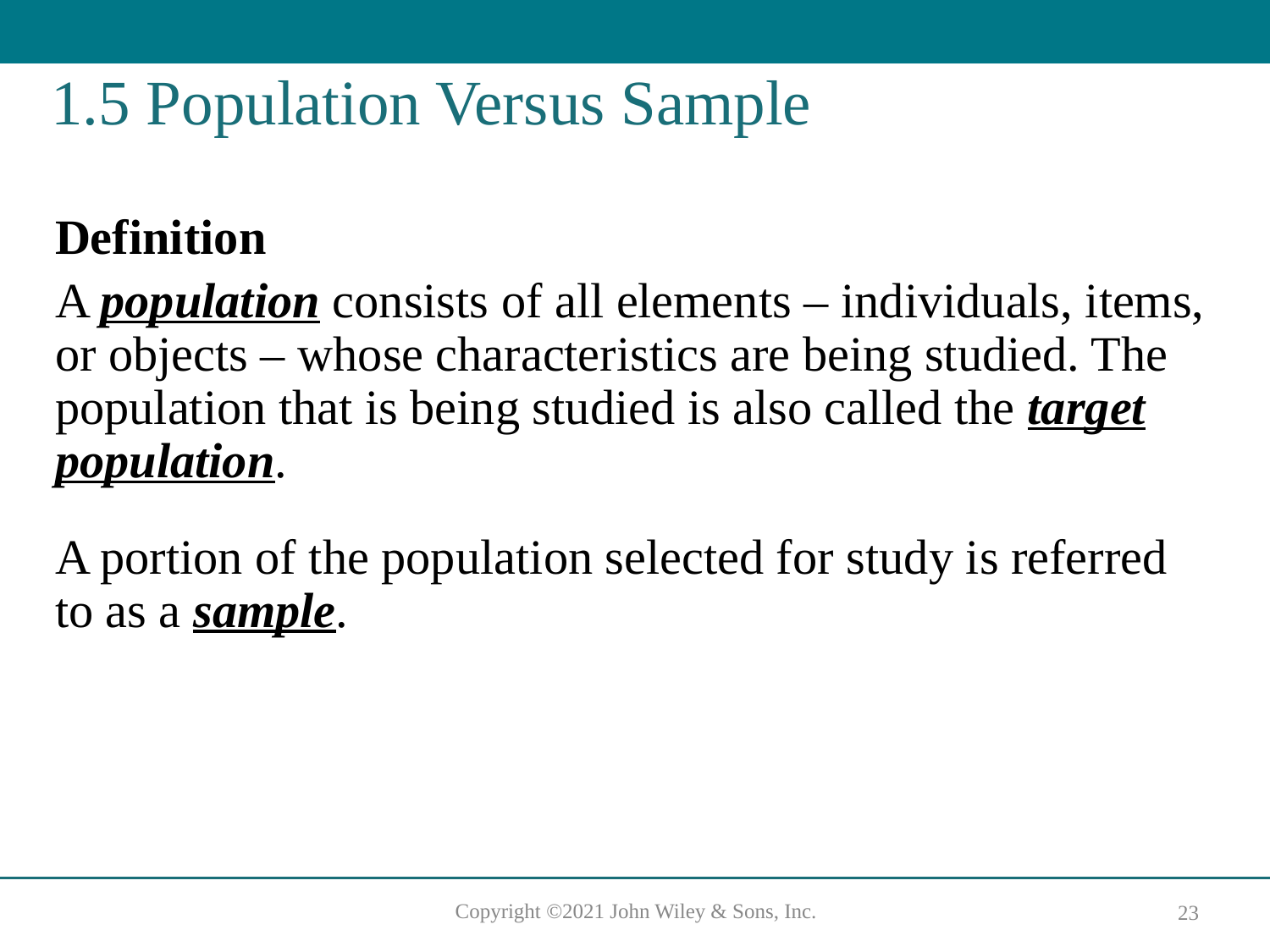

# 1.5 Population Versus Sample
Definition
A population consists of all elements – individuals, items, or objects – whose characteristics are being studied. The population that is being studied is also called the target population.
A portion of the population selected for study is referred to as a sample.